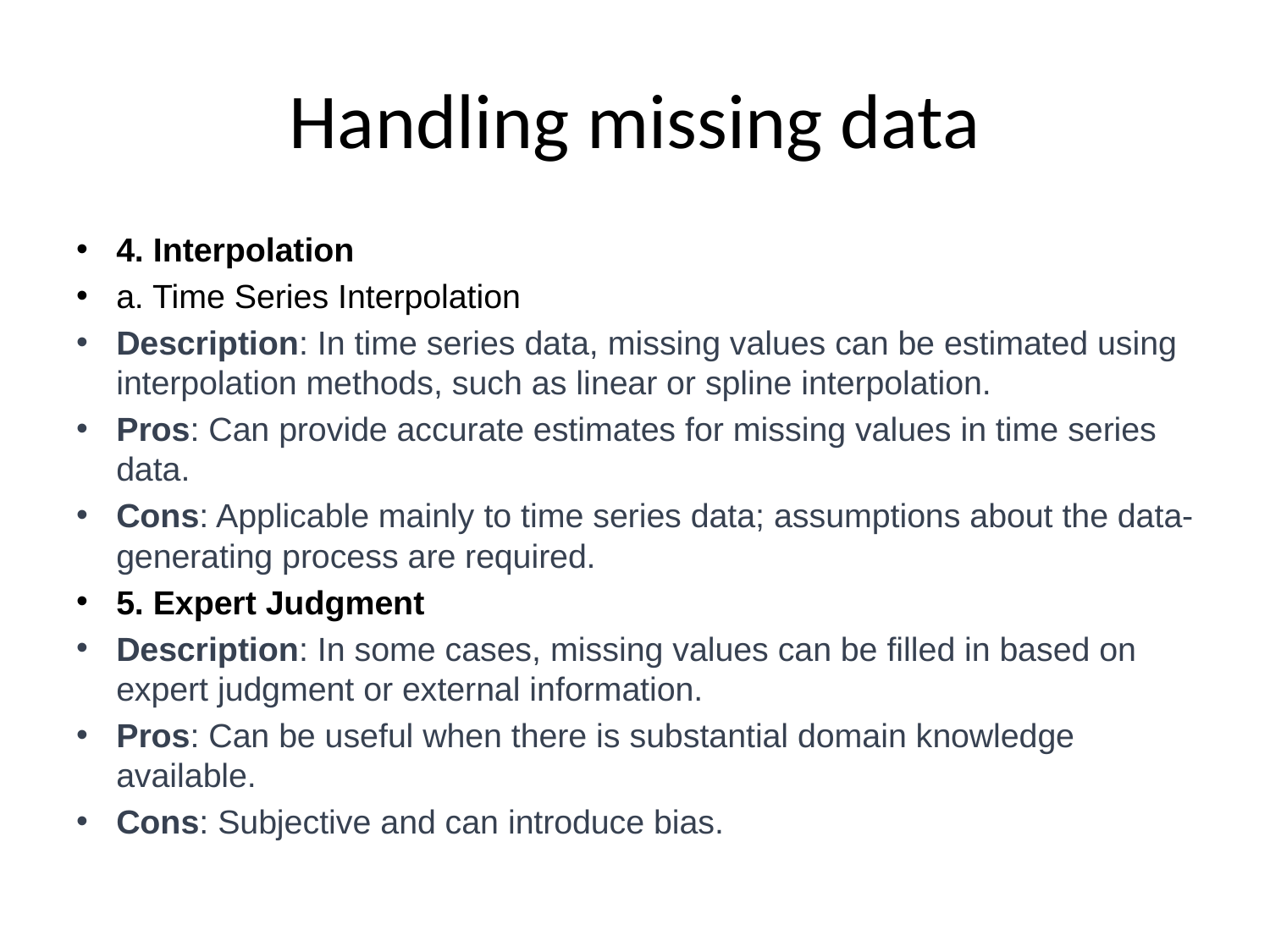

# Handling missing data
4. Interpolation
a. Time Series Interpolation
Description: In time series data, missing values can be estimated using interpolation methods, such as linear or spline interpolation.
Pros: Can provide accurate estimates for missing values in time series data.
Cons: Applicable mainly to time series data; assumptions about the data-generating process are required.
5. Expert Judgment
Description: In some cases, missing values can be filled in based on expert judgment or external information.
Pros: Can be useful when there is substantial domain knowledge available.
Cons: Subjective and can introduce bias.